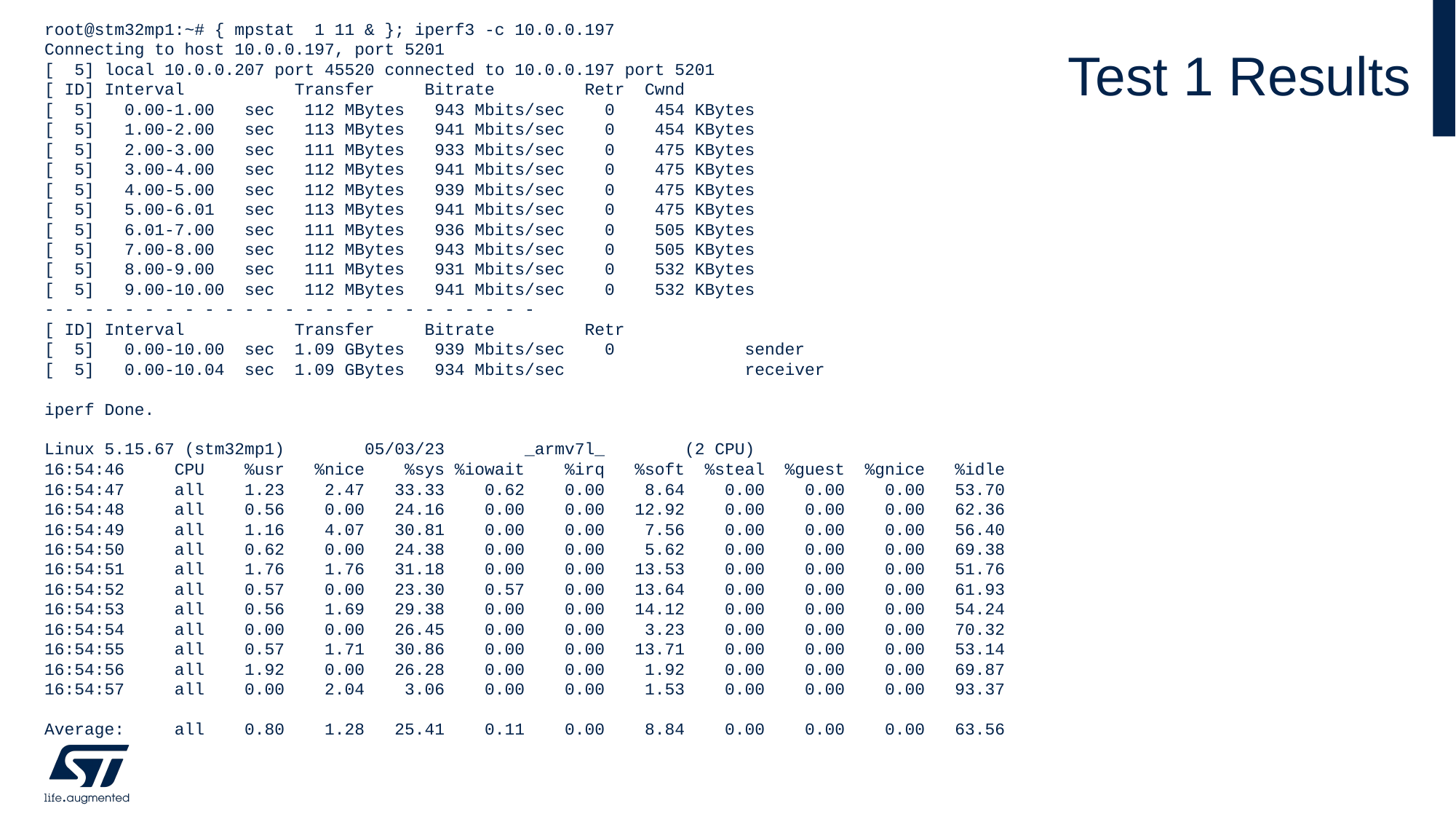

# Test 1 Results
root@stm32mp1:~# { mpstat  1 11 & }; iperf3 -c 10.0.0.197
Connecting to host 10.0.0.197, port 5201
[  5] local 10.0.0.207 port 45520 connected to 10.0.0.197 port 5201
[ ID] Interval           Transfer     Bitrate         Retr  Cwnd
[  5]   0.00-1.00   sec   112 MBytes   943 Mbits/sec    0    454 KBytes
[  5]   1.00-2.00   sec   113 MBytes   941 Mbits/sec    0    454 KBytes
[  5]   2.00-3.00   sec   111 MBytes   933 Mbits/sec    0    475 KBytes
[  5]   3.00-4.00   sec   112 MBytes   941 Mbits/sec    0    475 KBytes
[  5]   4.00-5.00   sec   112 MBytes   939 Mbits/sec    0    475 KBytes
[  5]   5.00-6.01   sec   113 MBytes   941 Mbits/sec    0    475 KBytes
[  5]   6.01-7.00   sec   111 MBytes   936 Mbits/sec    0    505 KBytes
[  5]   7.00-8.00   sec   112 MBytes   943 Mbits/sec    0    505 KBytes
[  5]   8.00-9.00   sec   111 MBytes   931 Mbits/sec    0    532 KBytes
[  5]   9.00-10.00  sec   112 MBytes   941 Mbits/sec    0    532 KBytes
- - - - - - - - - - - - - - - - - - - - - - - - -
[ ID] Interval           Transfer     Bitrate         Retr
[  5]   0.00-10.00  sec  1.09 GBytes   939 Mbits/sec    0             sender
[  5]   0.00-10.04  sec  1.09 GBytes   934 Mbits/sec                  receiver

iperf Done.

Linux 5.15.67 (stm32mp1)        05/03/23        _armv7l_        (2 CPU)
16:54:46     CPU    %usr   %nice    %sys %iowait    %irq   %soft  %steal  %guest  %gnice   %idle
16:54:47     all    1.23    2.47   33.33    0.62    0.00    8.64    0.00    0.00    0.00   53.70
16:54:48     all    0.56    0.00   24.16    0.00    0.00   12.92    0.00    0.00    0.00   62.36
16:54:49     all    1.16    4.07   30.81    0.00    0.00    7.56    0.00    0.00    0.00   56.40
16:54:50     all    0.62    0.00   24.38    0.00    0.00    5.62    0.00    0.00    0.00   69.38
16:54:51     all    1.76    1.76   31.18    0.00    0.00   13.53    0.00    0.00    0.00   51.76
16:54:52     all    0.57    0.00   23.30    0.57    0.00   13.64    0.00    0.00    0.00   61.93
16:54:53     all    0.56    1.69   29.38    0.00    0.00   14.12    0.00    0.00    0.00   54.24
16:54:54     all    0.00    0.00   26.45    0.00    0.00    3.23    0.00    0.00    0.00   70.32
16:54:55     all    0.57    1.71   30.86    0.00    0.00   13.71    0.00    0.00    0.00   53.14
16:54:56     all    1.92    0.00   26.28    0.00    0.00    1.92    0.00    0.00    0.00   69.87
16:54:57     all    0.00    2.04    3.06    0.00    0.00    1.53    0.00    0.00    0.00   93.37

Average:     all    0.80    1.28   25.41    0.11    0.00    8.84    0.00    0.00    0.00   63.56